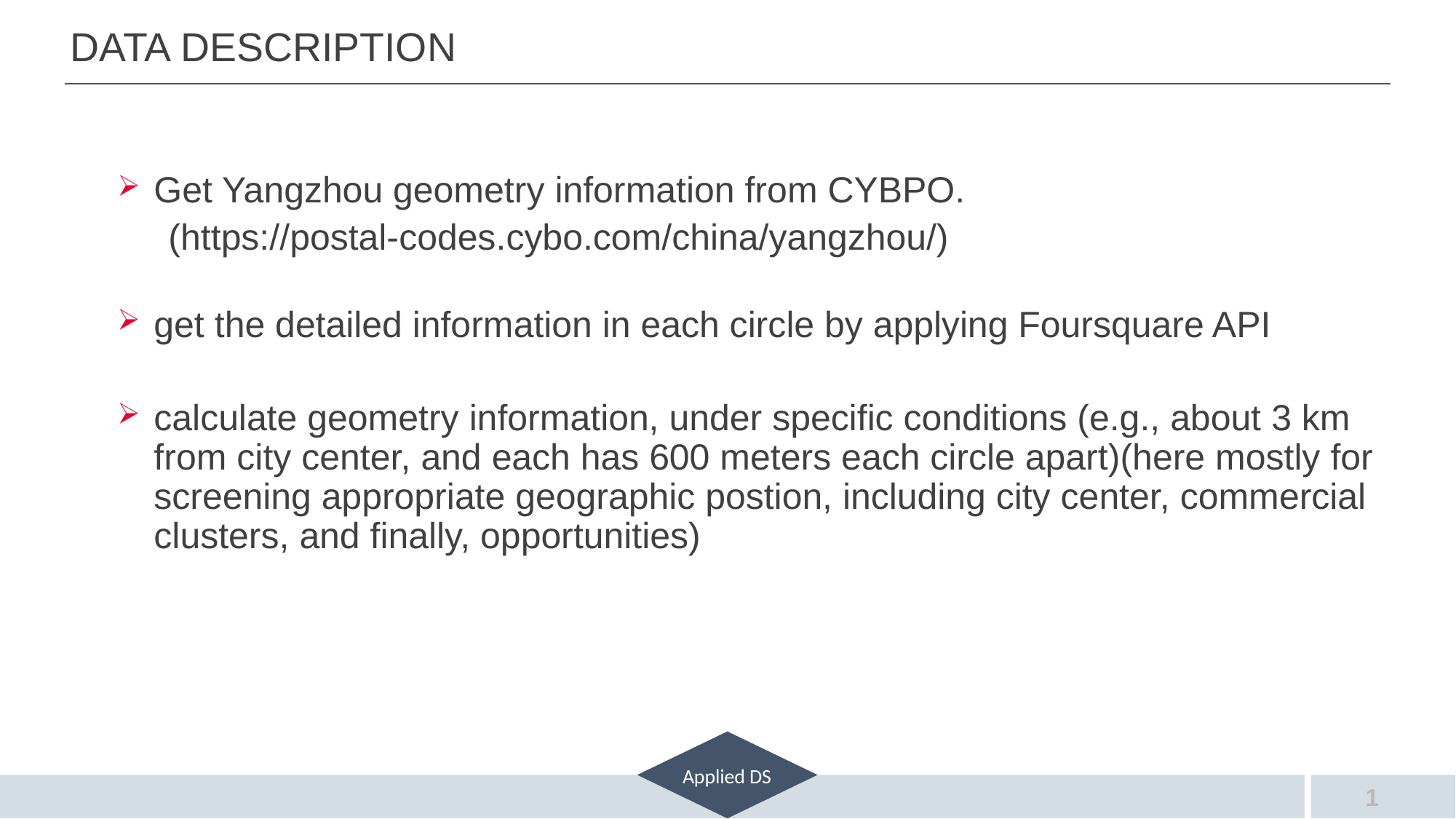

# Data description

Get Yangzhou geometry information from CYBPO.
     (https://postal-codes.cybo.com/china/yangzhou/)

get the detailed information in each circle by applying Foursquare API

calculate geometry information, under specific conditions (e.g., about 3 km from city center, and each has 600 meters each circle apart)(here mostly for screening appropriate geographic postion, including city center, commercial clusters, and finally, opportunities)

Applied DS
1